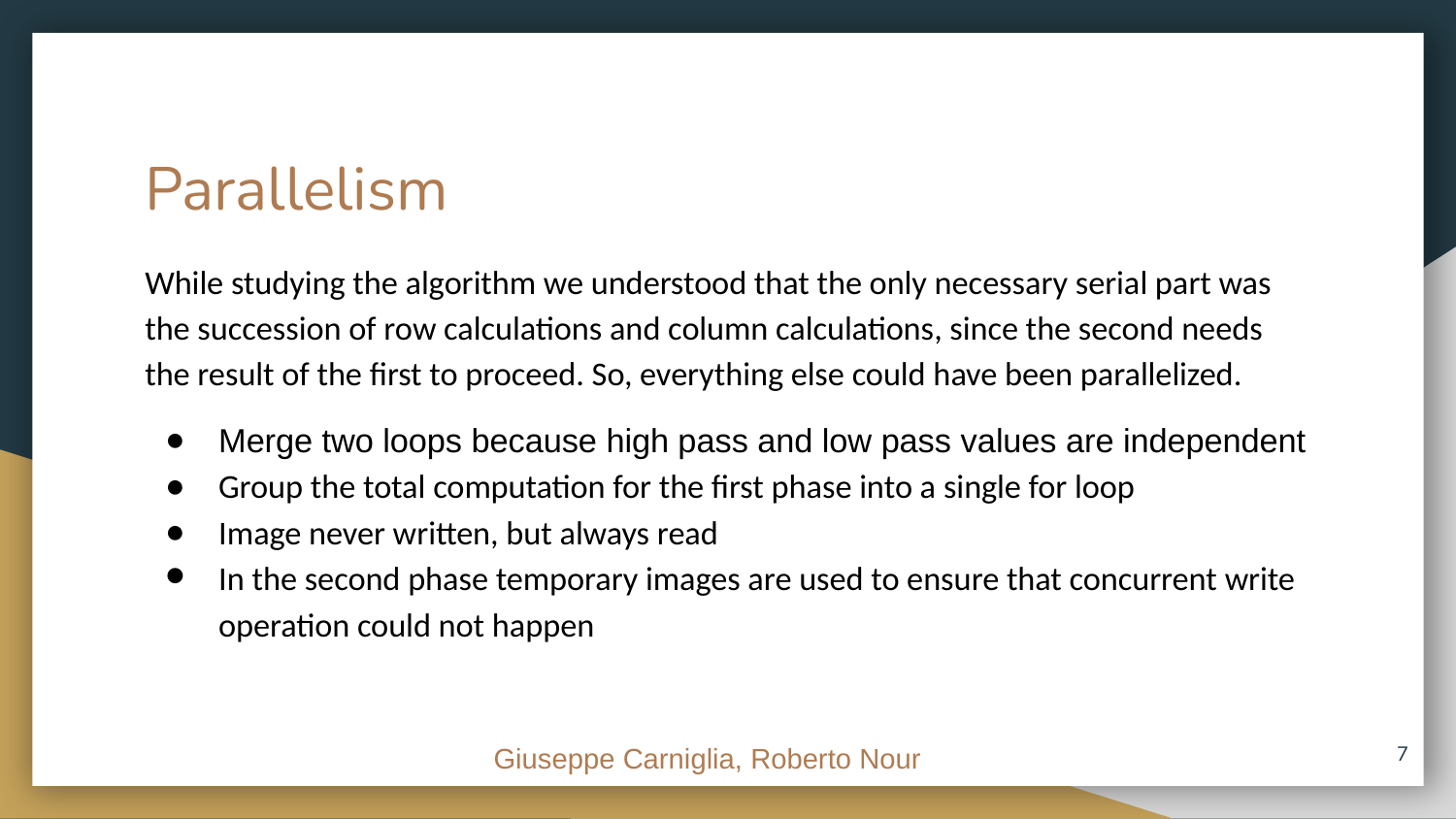

# Parallelism
While studying the algorithm we understood that the only necessary serial part was the succession of row calculations and column calculations, since the second needs the result of the first to proceed. So, everything else could have been parallelized.
Merge two loops because high pass and low pass values are independent
Group the total computation for the first phase into a single for loop
Image never written, but always read
In the second phase temporary images are used to ensure that concurrent write operation could not happen

7
Giuseppe Carniglia, Roberto Nour